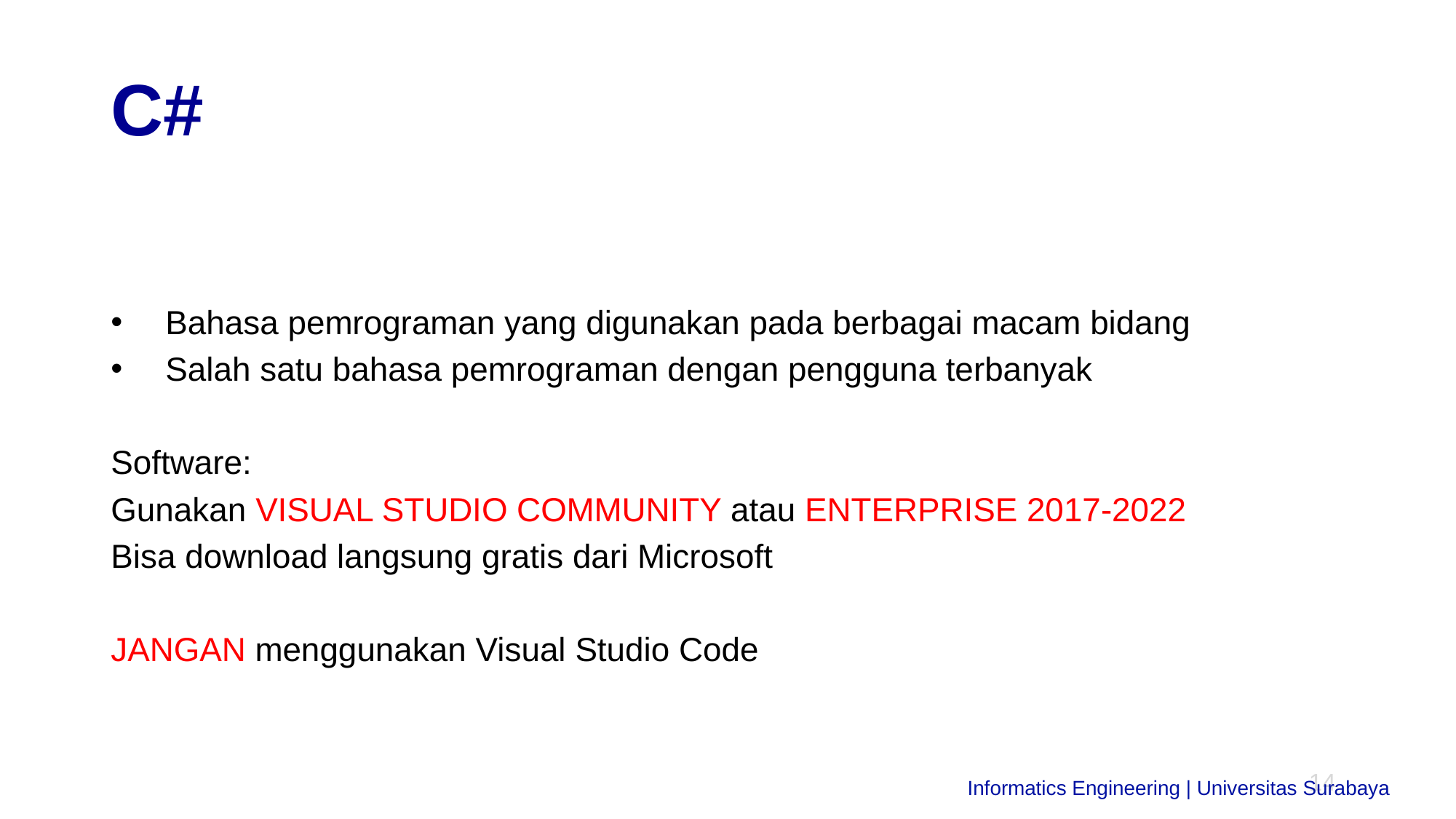

# C#
Bahasa pemrograman yang digunakan pada berbagai macam bidang
Salah satu bahasa pemrograman dengan pengguna terbanyak

Software:
Gunakan VISUAL STUDIO COMMUNITY atau ENTERPRISE 2017-2022
Bisa download langsung gratis dari Microsoft

JANGAN menggunakan Visual Studio Code
14
Informatics Engineering | Universitas Surabaya